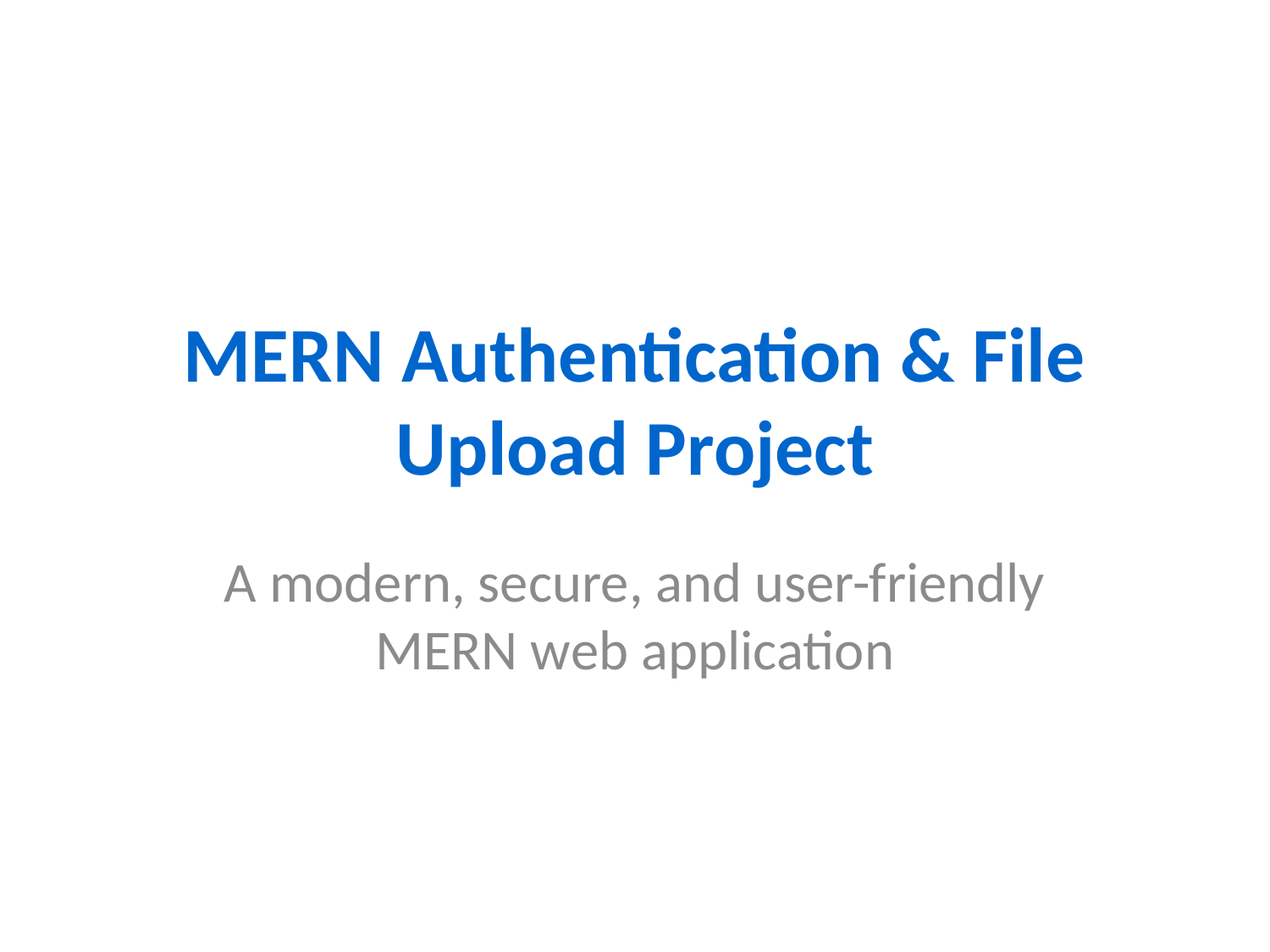

# MERN Authentication & File Upload Project
A modern, secure, and user-friendly MERN web application